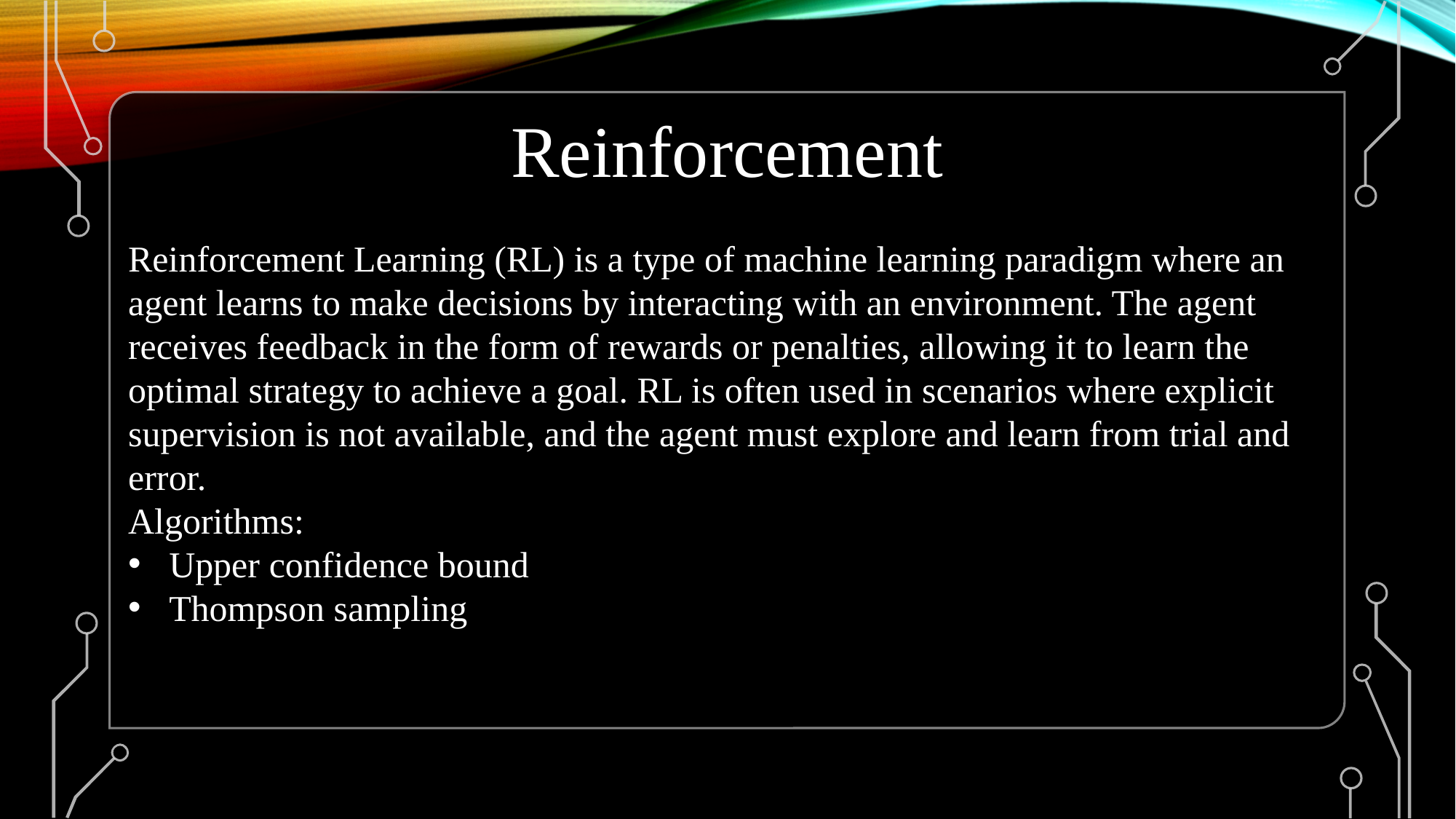

Reinforcement

Reinforcement Learning (RL) is a type of machine learning paradigm where an agent learns to make decisions by interacting with an environment. The agent receives feedback in the form of rewards or penalties, allowing it to learn the optimal strategy to achieve a goal. RL is often used in scenarios where explicit supervision is not available, and the agent must explore and learn from trial and error.
Algorithms:
Upper confidence bound
Thompson sampling